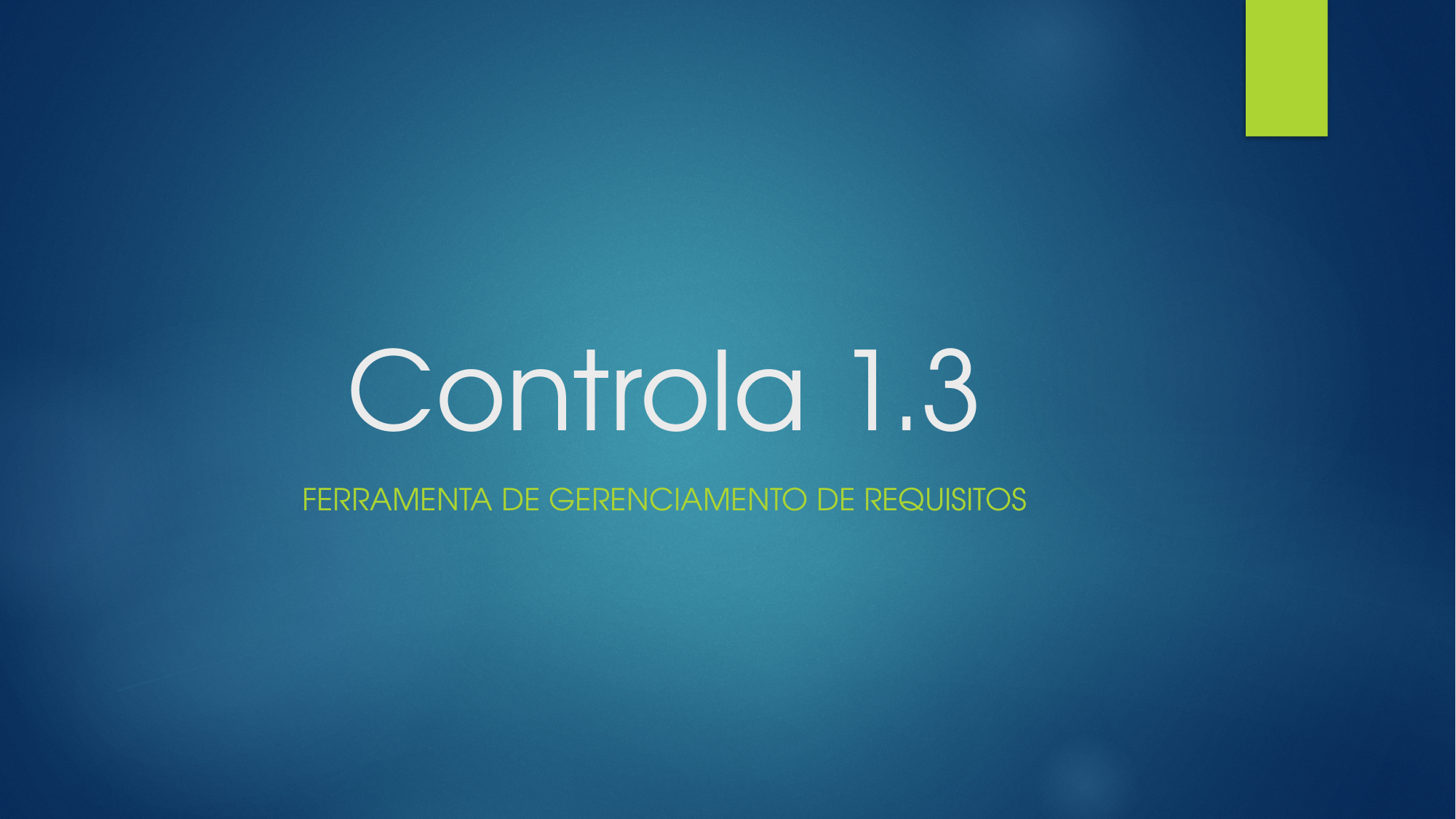

# Controla 1.3
Ferramenta de gerenciamento de requisitos